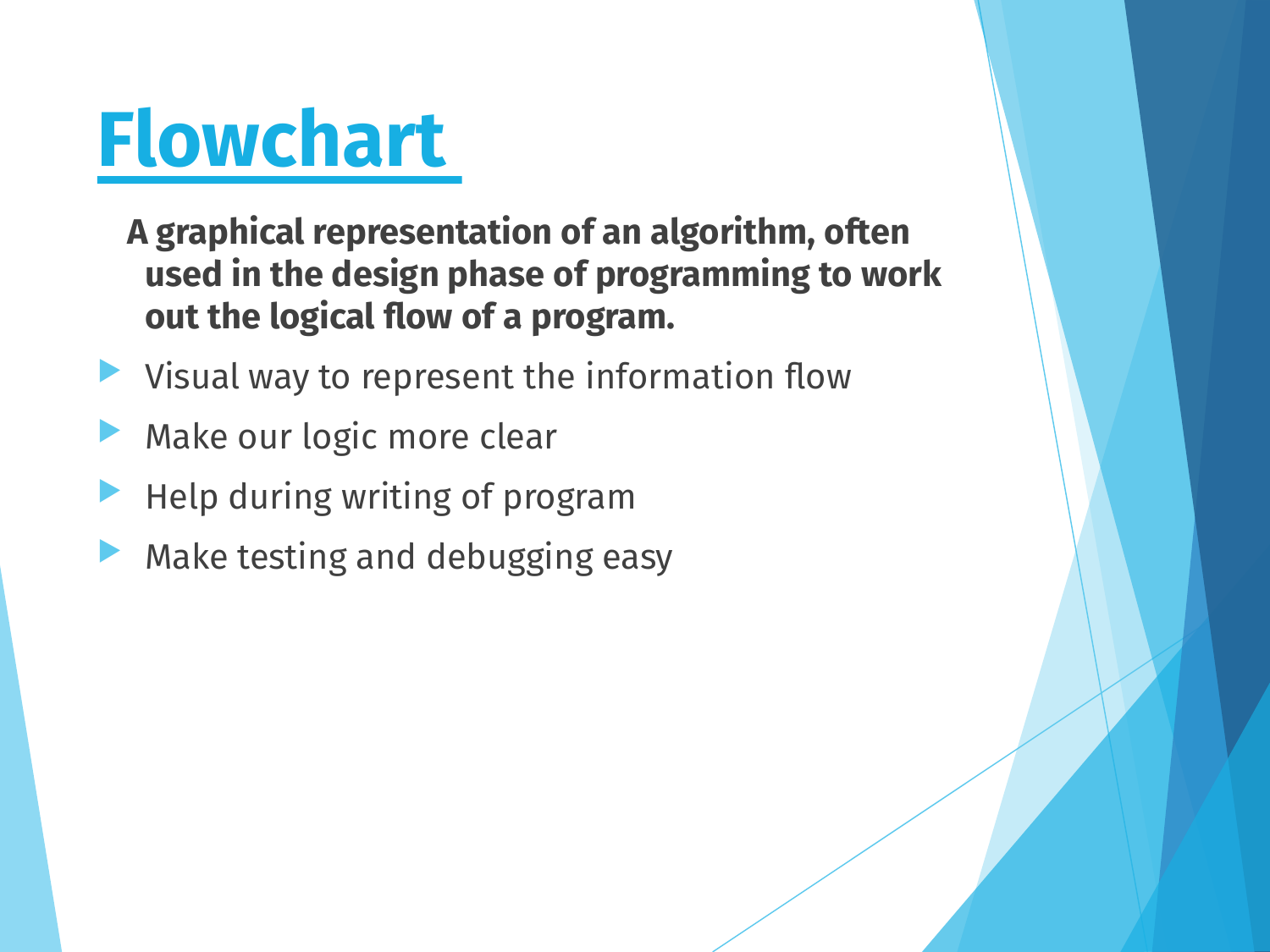

# Flowchart

A graphical representation of an algorithm, often  used in the design phase of programming to work  out the logical flow of a program.
Visual way to represent the information flow
Make our logic more clear
Help during writing of program
Make testing and debugging easy